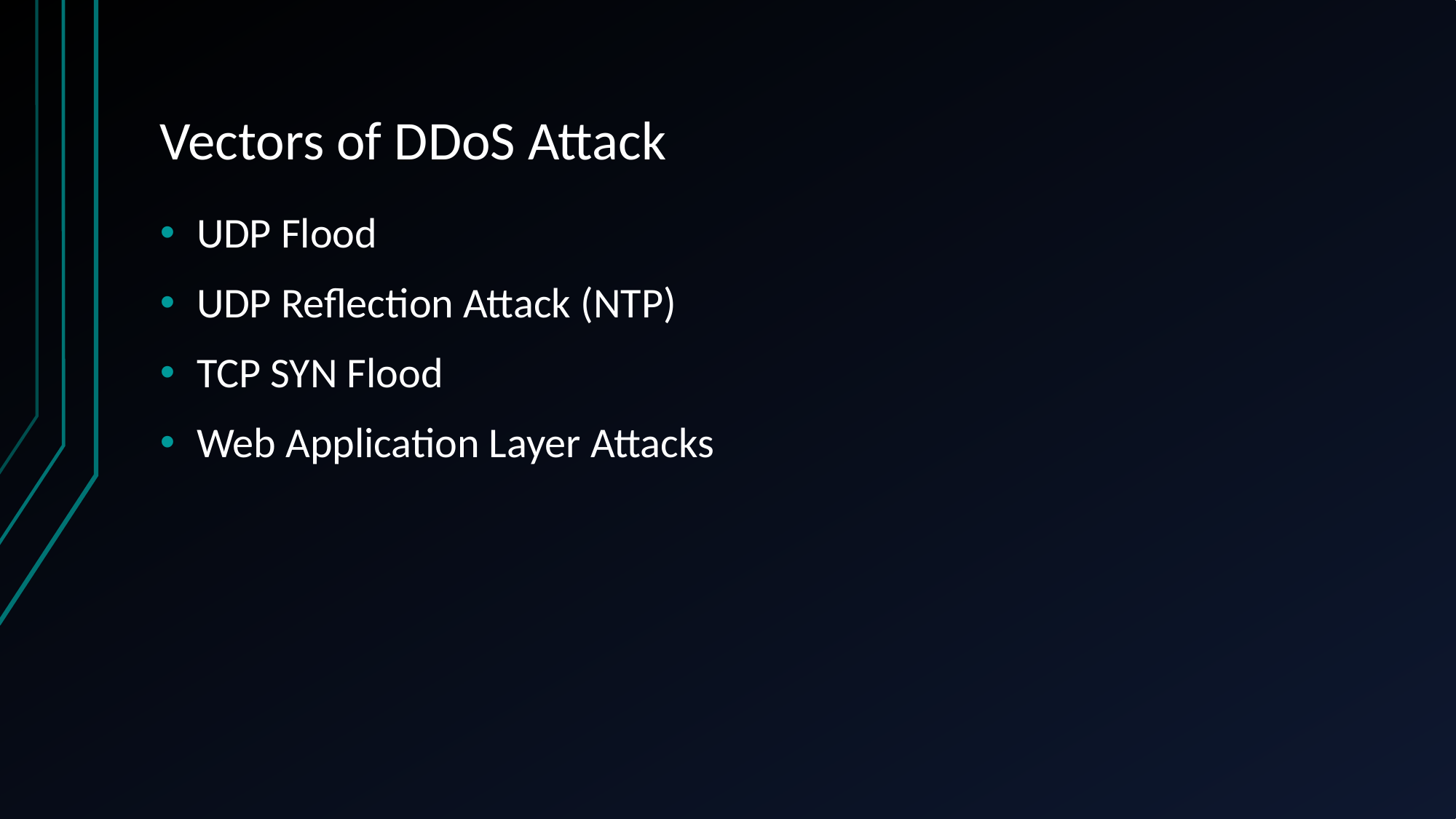

# Vectors of DDoS Attack
UDP Flood
UDP Reflection Attack (NTP)
TCP SYN Flood
Web Application Layer Attacks